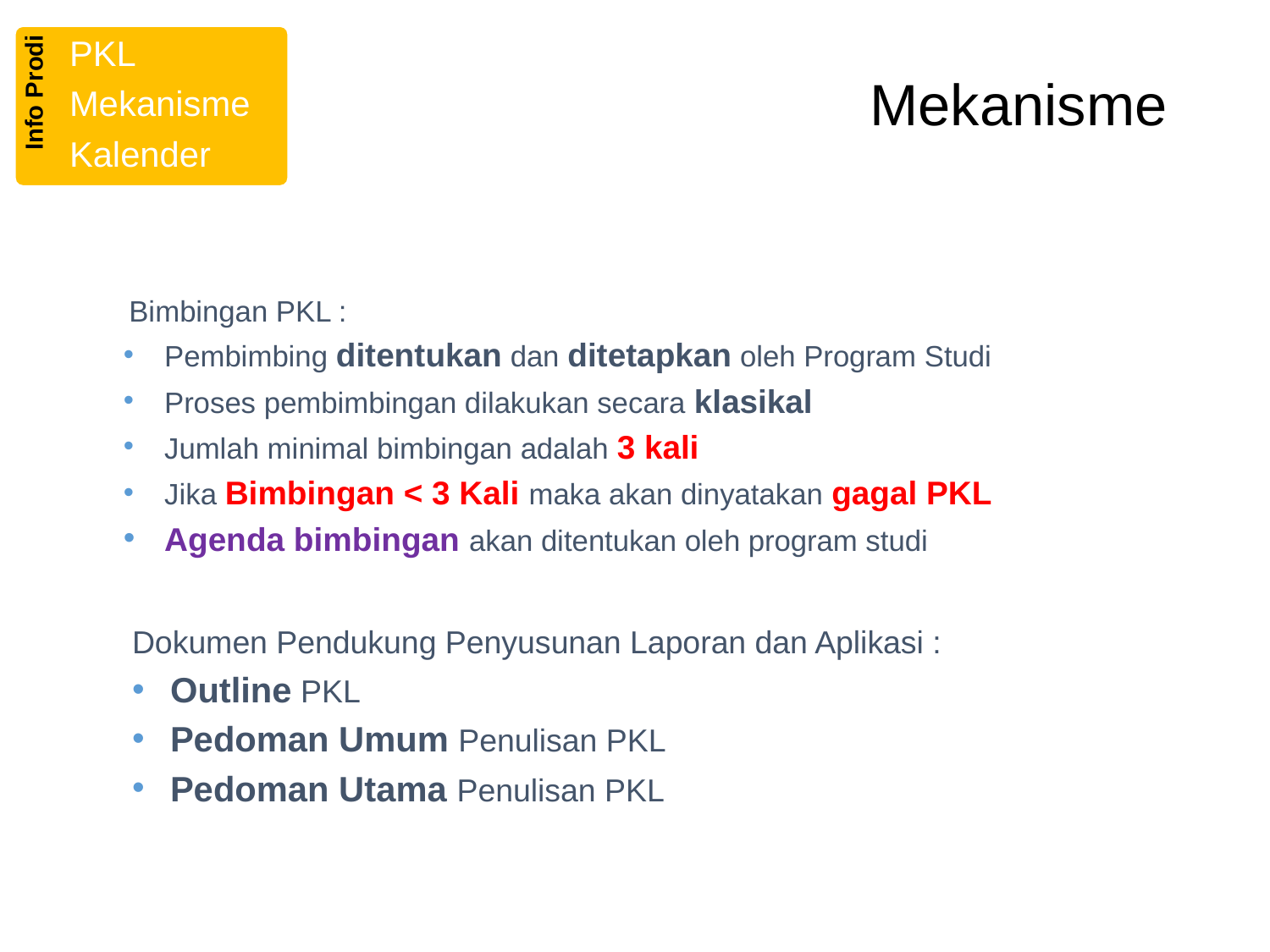

PKL
Mekanisme
Kalender
Info Prodi
# Mekanisme
Bimbingan PKL :
Pembimbing ditentukan dan ditetapkan oleh Program Studi
Proses pembimbingan dilakukan secara klasikal
Jumlah minimal bimbingan adalah 3 kali
Jika Bimbingan < 3 Kali maka akan dinyatakan gagal PKL
Agenda bimbingan akan ditentukan oleh program studi

Dokumen Pendukung Penyusunan Laporan dan Aplikasi :
Outline PKL
Pedoman Umum Penulisan PKL
Pedoman Utama Penulisan PKL